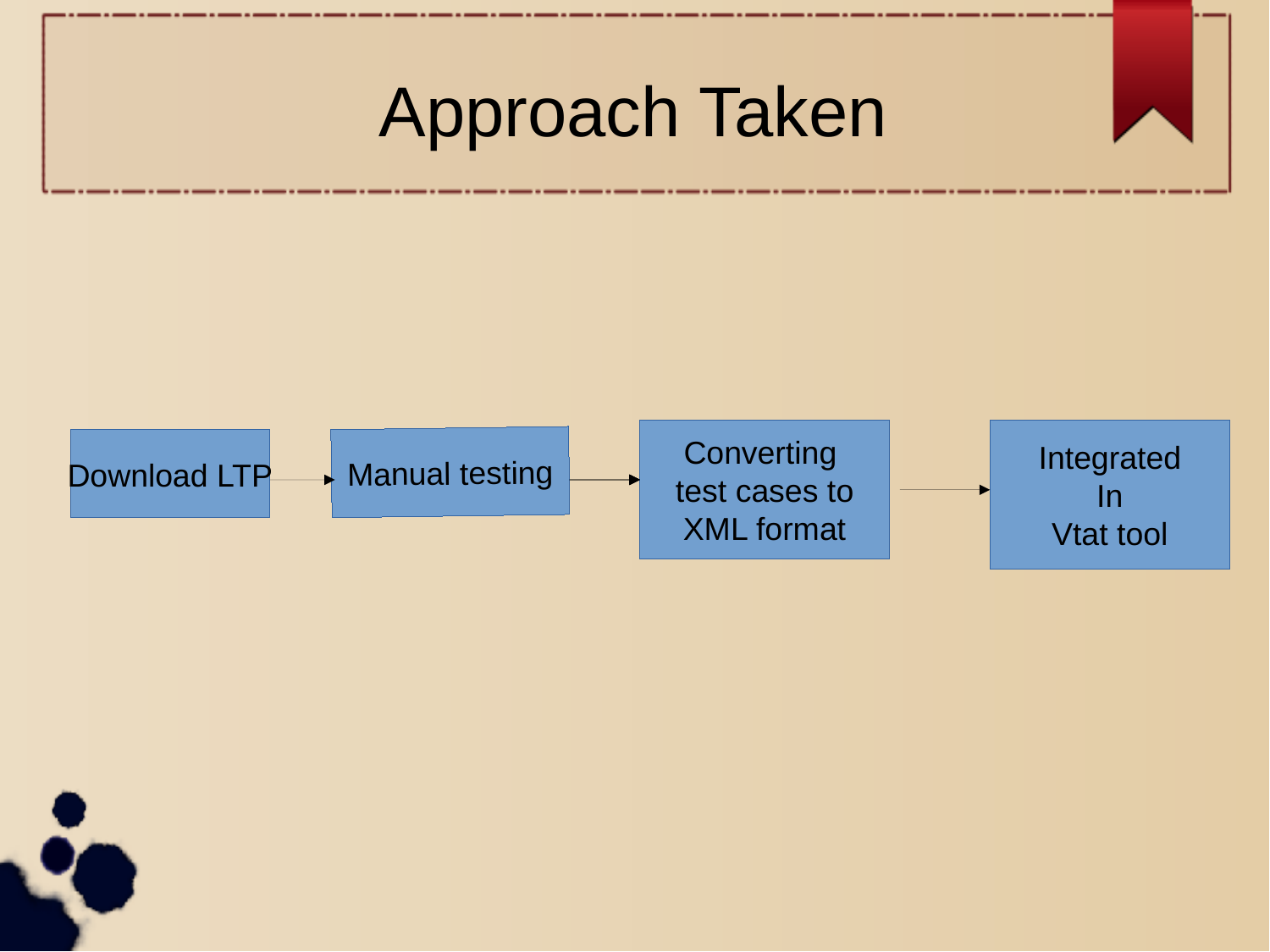

Approach Taken

Converting
test cases to
XML format
Integrated
In
Vtat tool
Manual testing
Download LTP